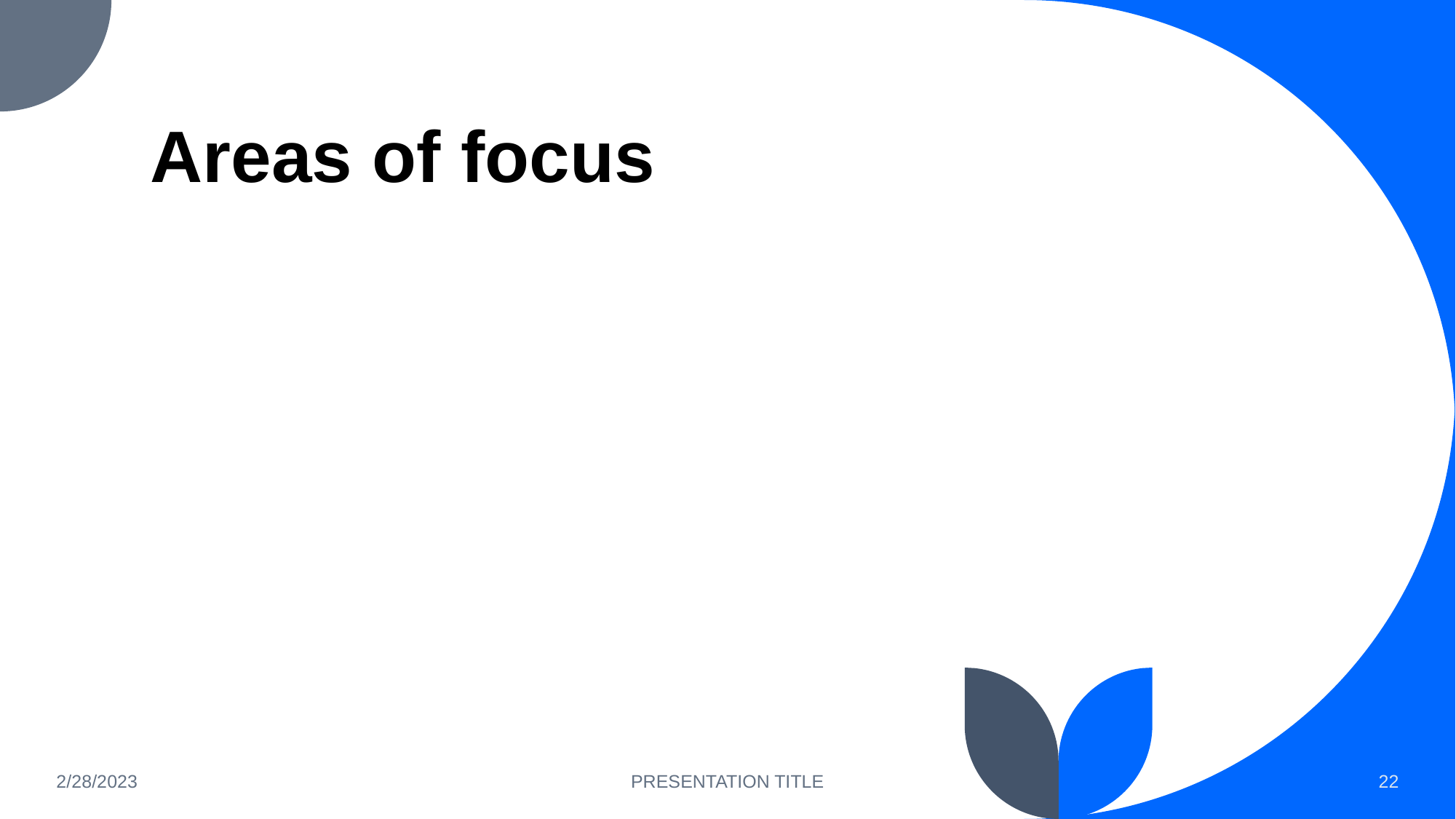

# Areas of focus

2/28/2023
PRESENTATION TITLE
22